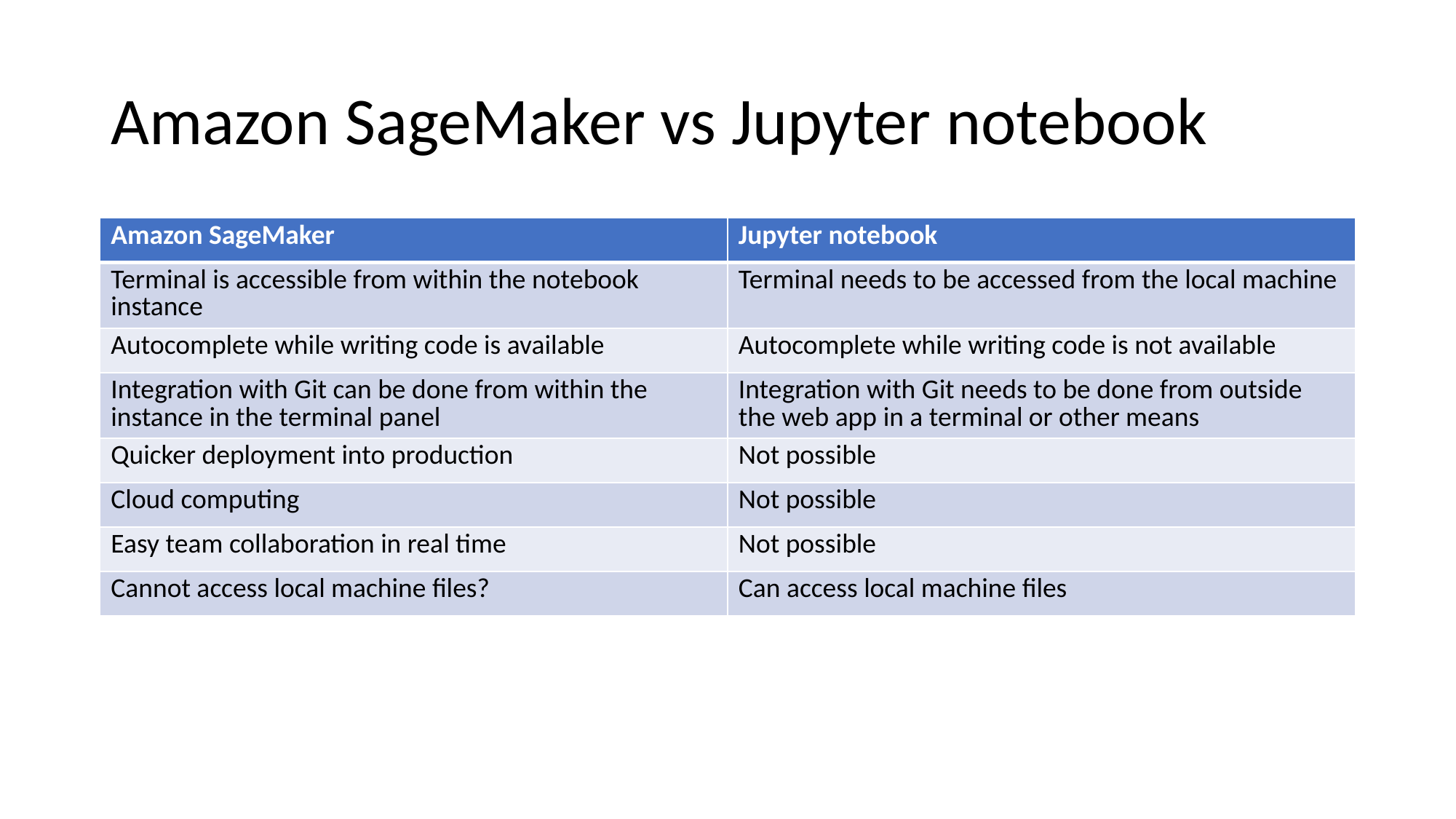

# Amazon SageMaker vs Jupyter notebook
| Amazon SageMaker | Jupyter notebook |
| --- | --- |
| Terminal is accessible from within the notebook instance | Terminal needs to be accessed from the local machine |
| Autocomplete while writing code is available | Autocomplete while writing code is not available |
| Integration with Git can be done from within the instance in the terminal panel | Integration with Git needs to be done from outside the web app in a terminal or other means |
| Quicker deployment into production | Not possible |
| Cloud computing | Not possible |
| Easy team collaboration in real time | Not possible |
| Cannot access local machine files? | Can access local machine files |